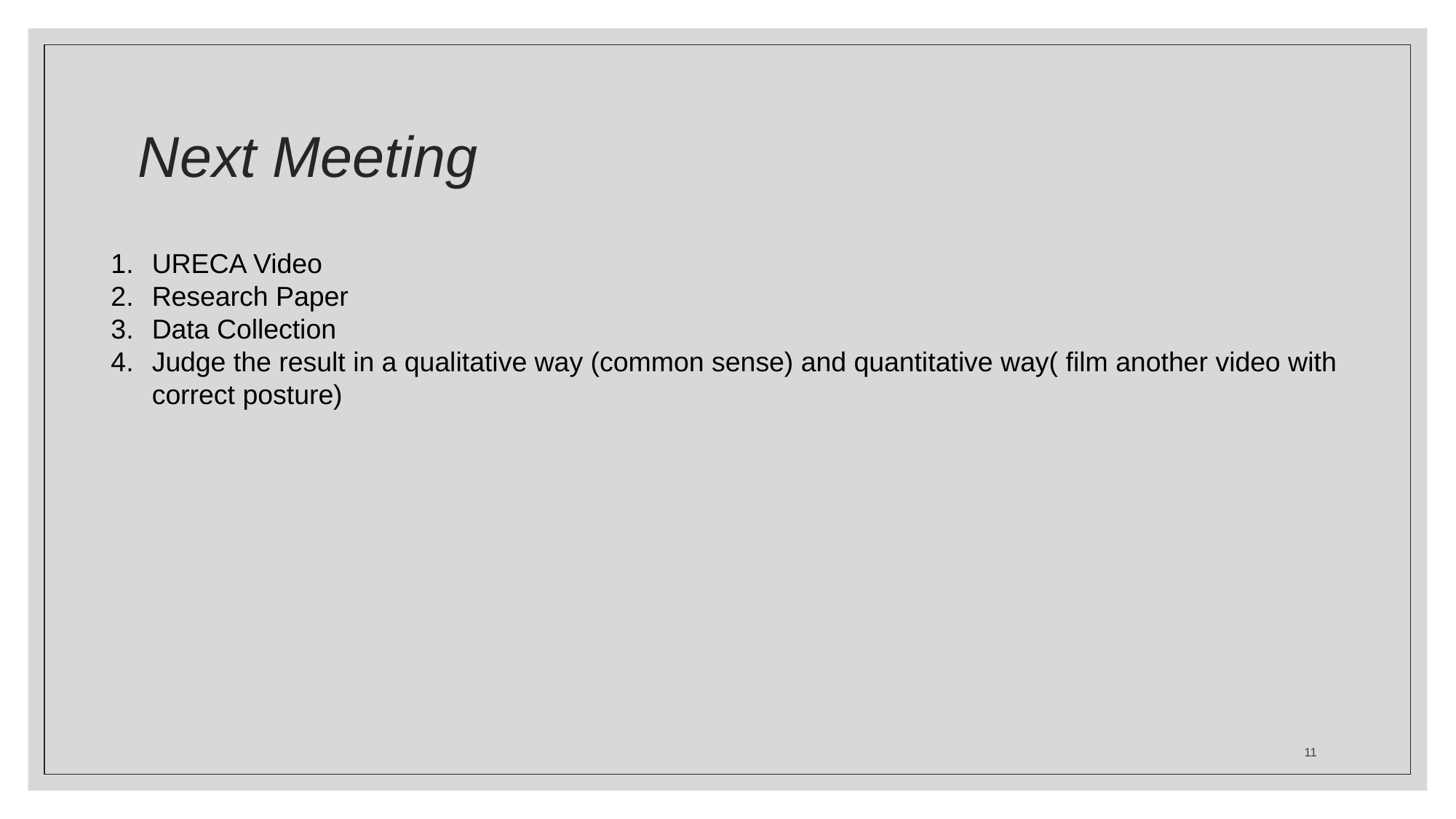

# Next Meeting
URECA Video
Research Paper
Data Collection
Judge the result in a qualitative way (common sense) and quantitative way( film another video with correct posture)
11